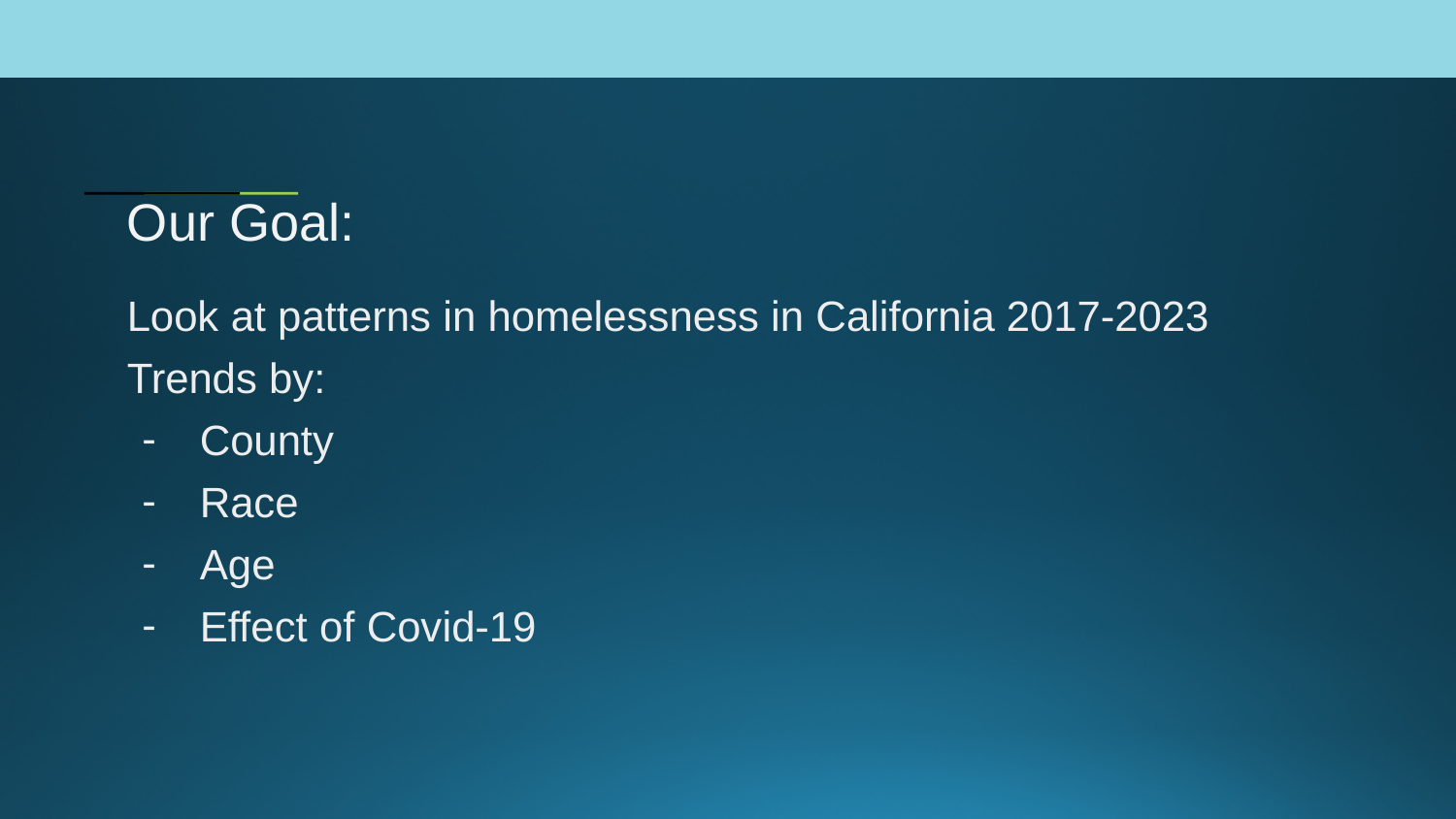

# Our Goal:

Look at patterns in homelessness in California 2017-2023
Trends by:
County
Race
Age
Effect of Covid-19